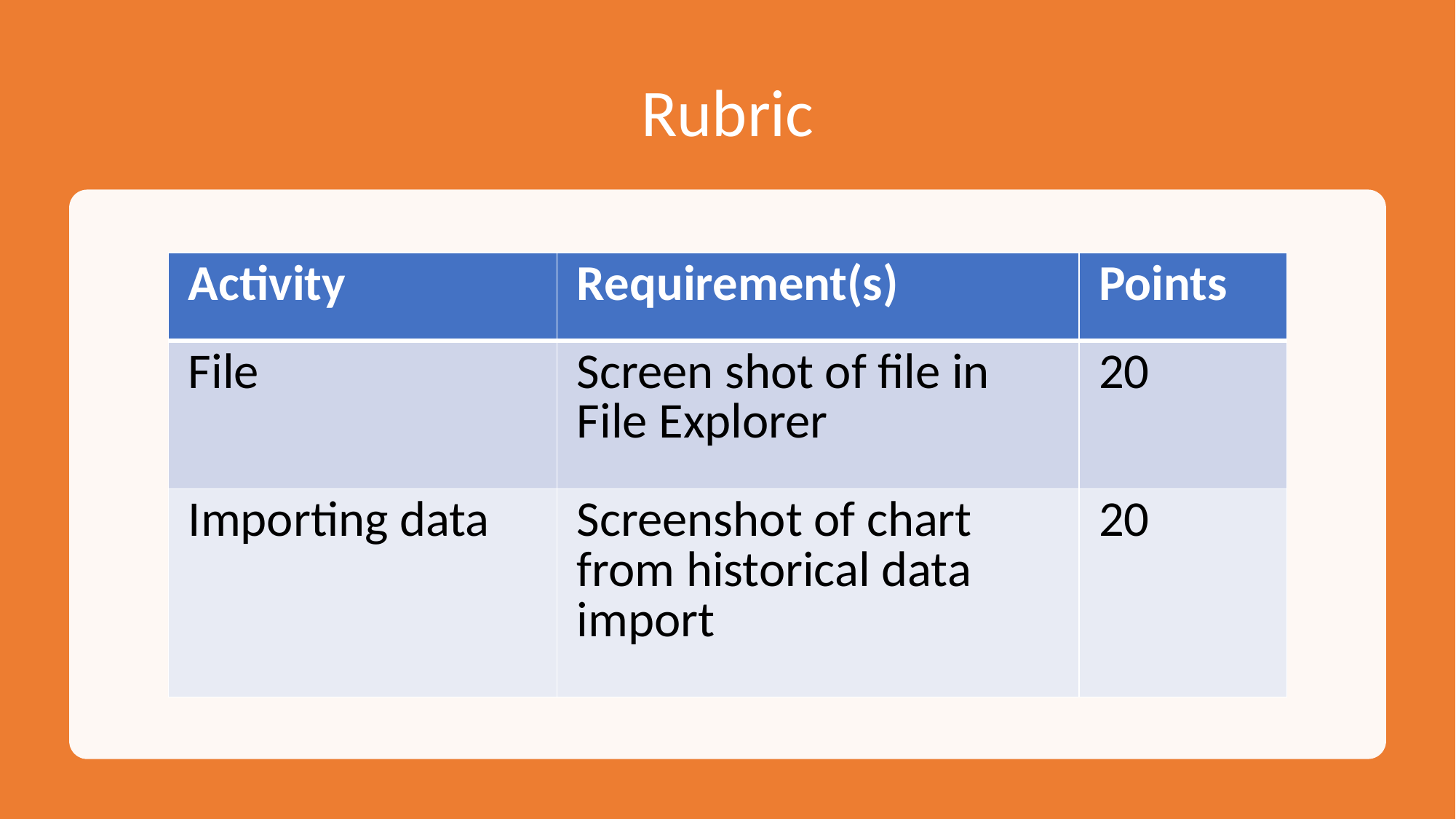

# Rubric

| Activity | Requirement(s) | Points |
| --- | --- | --- |
| File | Screen shot of file in File Explorer | 20 |
| Importing data | Screenshot of chart from historical data import | 20 |